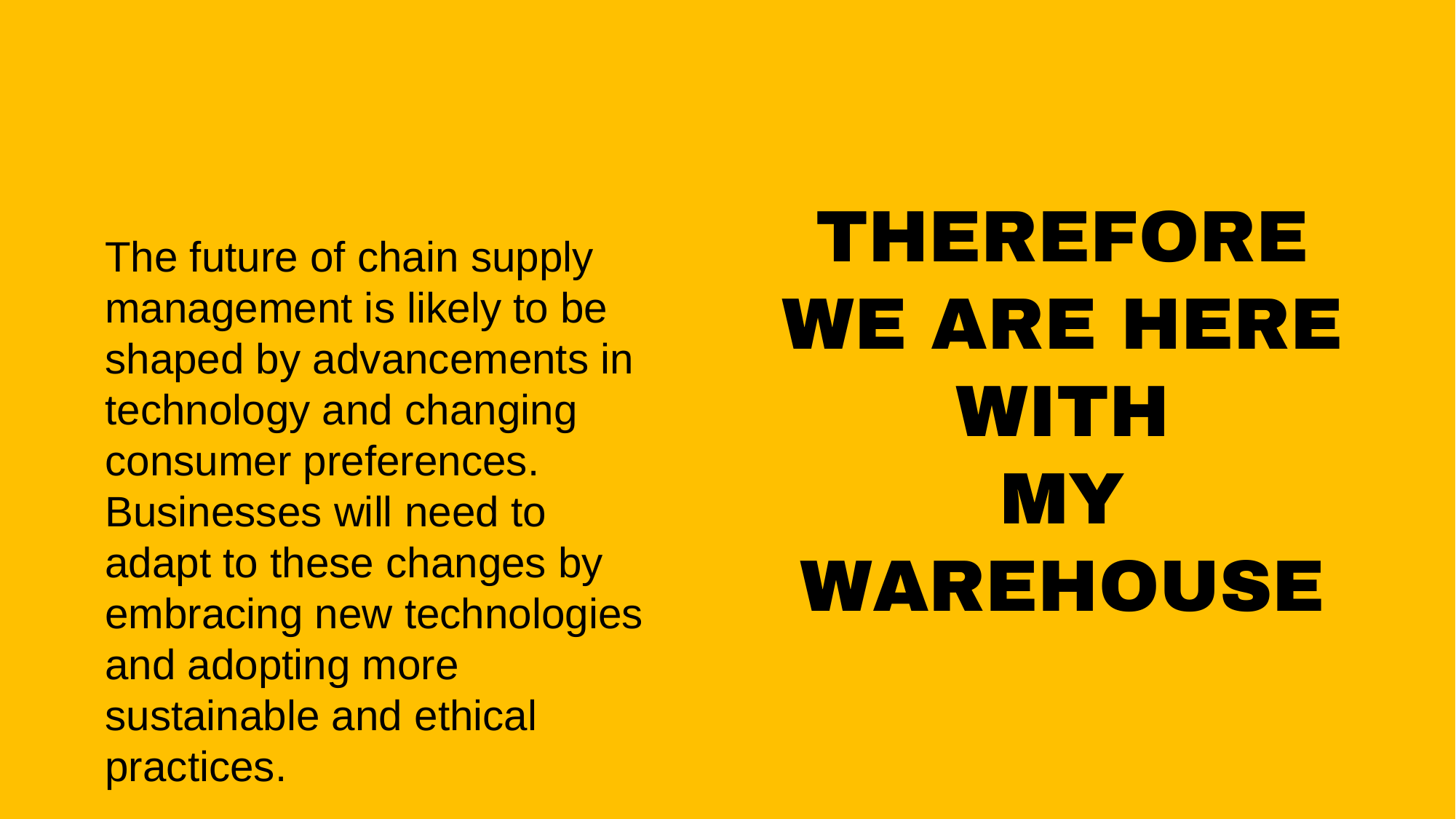

THEREFORE WE ARE HERE WITH
MY WAREHOUSE
The future of chain supply management is likely to be shaped by advancements in technology and changing consumer preferences. Businesses will need to adapt to these changes by embracing new technologies and adopting more sustainable and ethical practices.